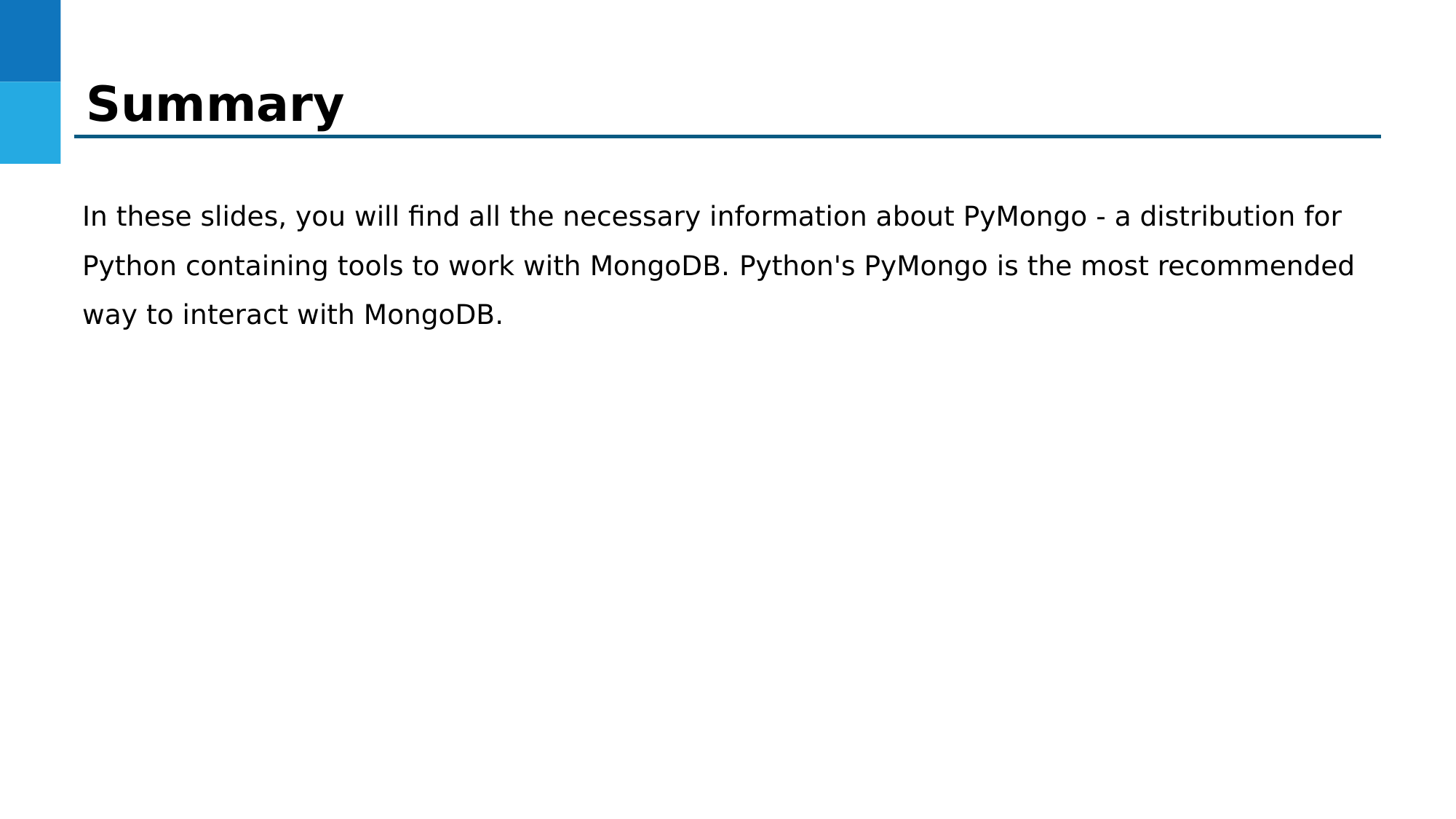

Summary
In these slides, you will find all the necessary information about PyMongo - a distribution for Python containing tools to work with MongoDB. Python's PyMongo is the most recommended way to interact with MongoDB.
DO NOT WRITE ANYTHING
HERE. LEAVE THIS SPACE FOR
 WEBCAM